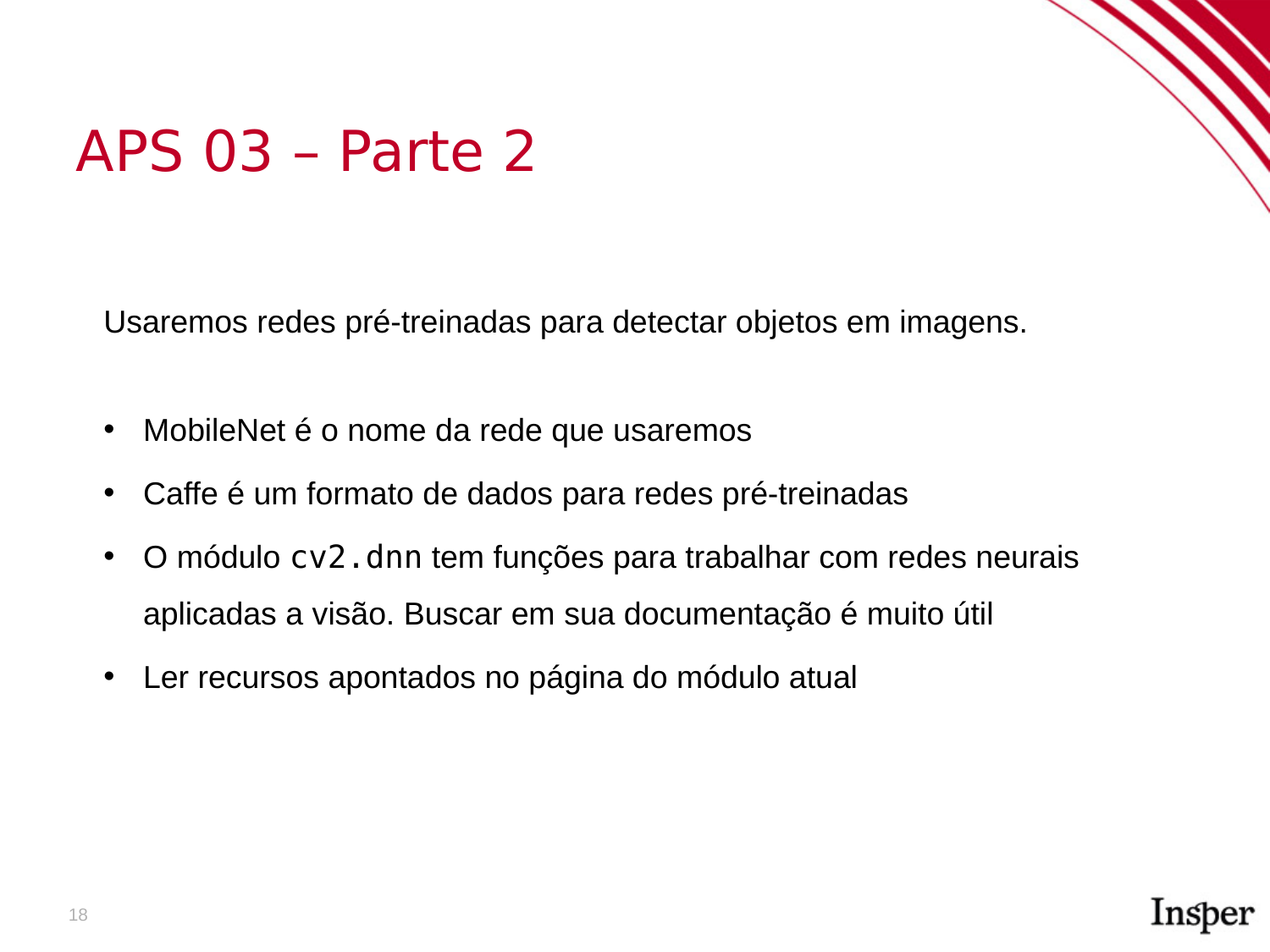

APS 03 – Parte 2

Usaremos redes pré-treinadas para detectar objetos em imagens.

MobileNet é o nome da rede que usaremos
Caffe é um formato de dados para redes pré-treinadas
O módulo cv2.dnn tem funções para trabalhar com redes neurais aplicadas a visão. Buscar em sua documentação é muito útil
Ler recursos apontados no página do módulo atual

18